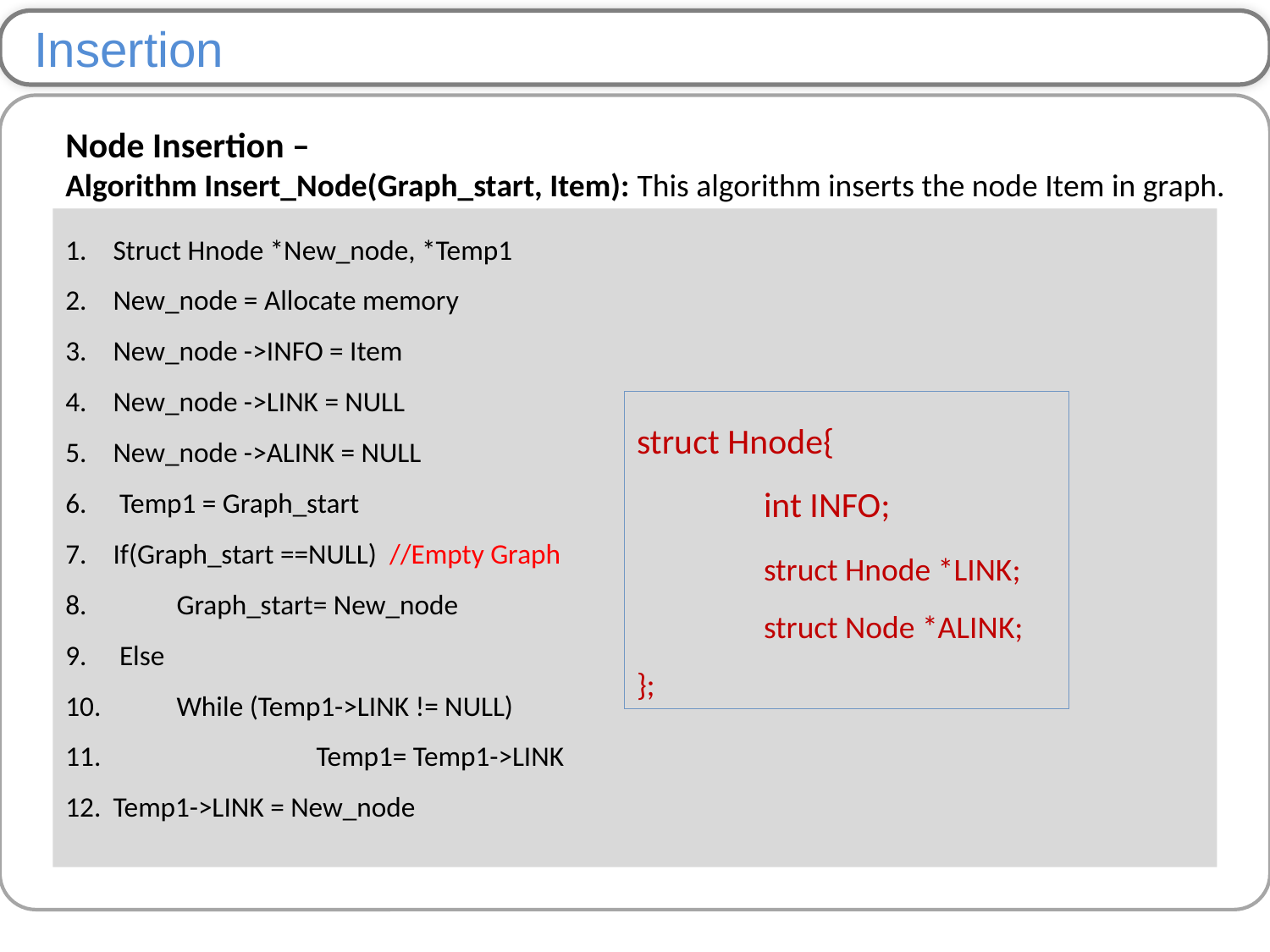

Insertion

Node Insertion –
Algorithm Insert_Node(Graph_start, Item): This algorithm inserts the node Item in graph.

Struct Hnode *New_node, *Temp1
New_node = Allocate memory
New_node ->INFO = Item
New_node ->LINK = NULL
New_node ->ALINK = NULL
 Temp1 = Graph_start
If(Graph_start ==NULL)  //Empty Graph
          Graph_start= New_node
 Else
          While (Temp1->LINK != NULL)
 	            Temp1= Temp1->LINK
Temp1->LINK = New_node

struct Hnode{
 	int INFO;
 	struct Hnode *LINK;
 	struct Node *ALINK;
};